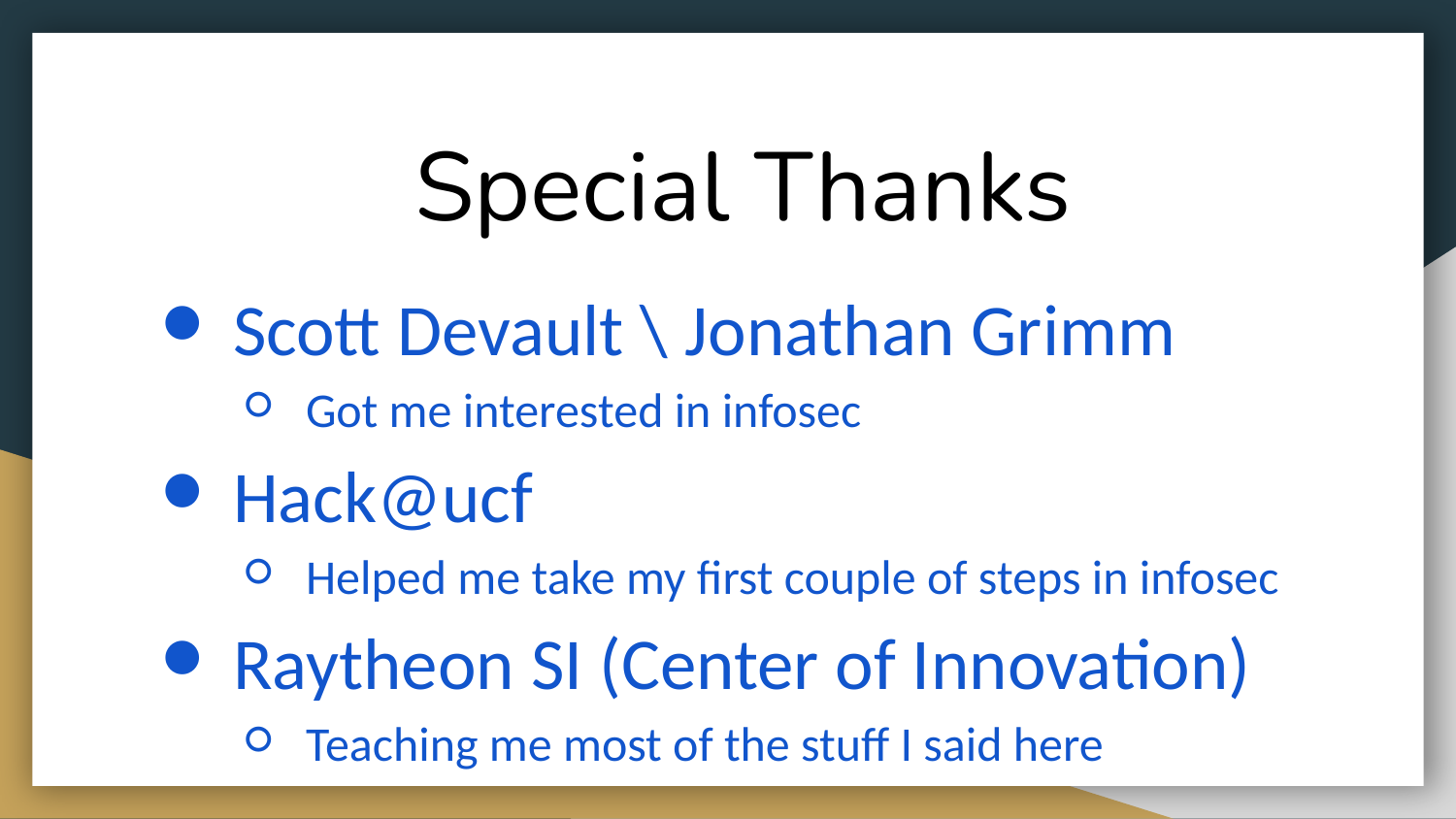

# Special Thanks
Scott Devault \ Jonathan Grimm
Got me interested in infosec
Hack@ucf
Helped me take my first couple of steps in infosec
Raytheon SI (Center of Innovation)
Teaching me most of the stuff I said here